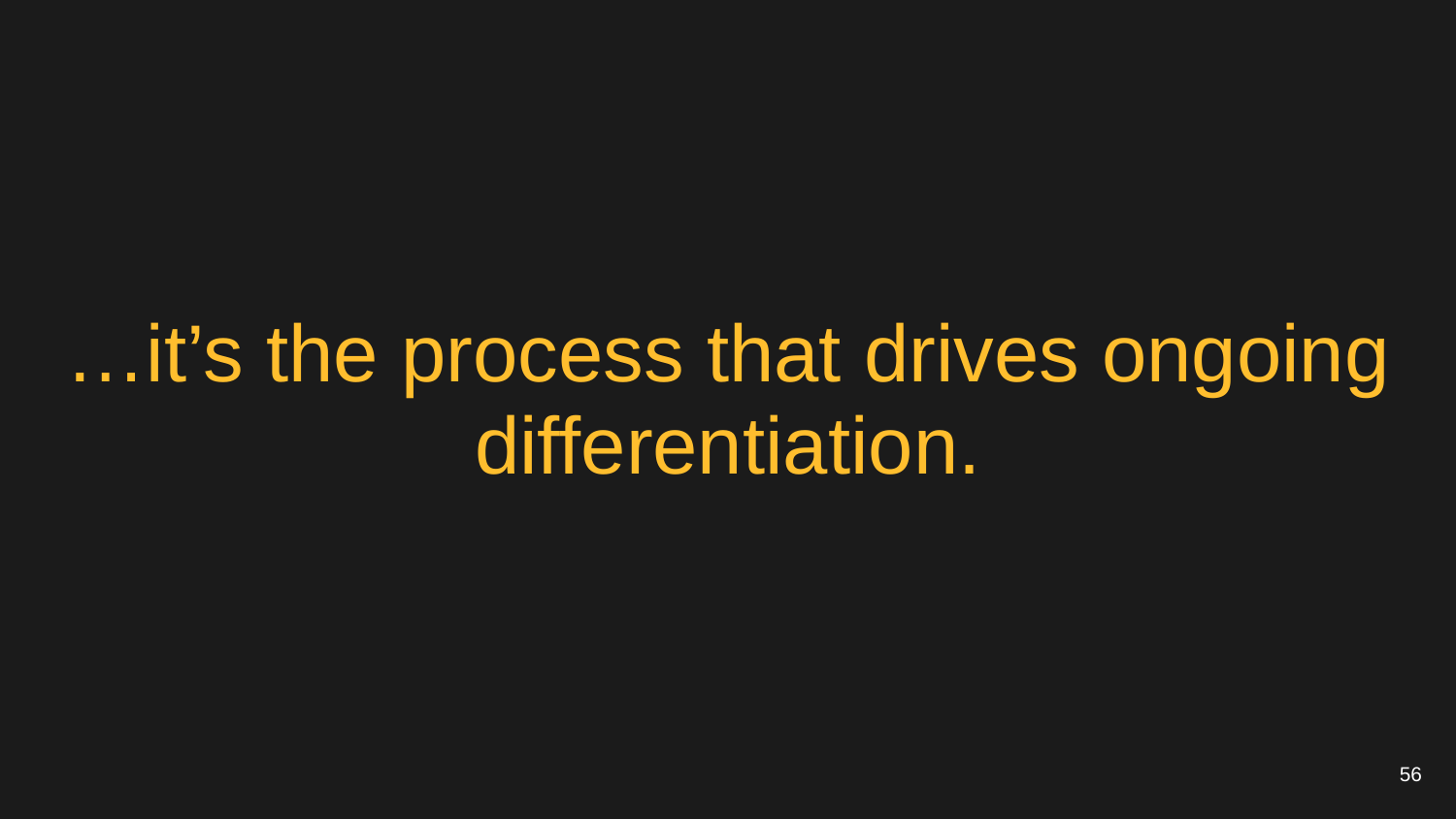

# …it’s the process that drives ongoing differentiation.
56